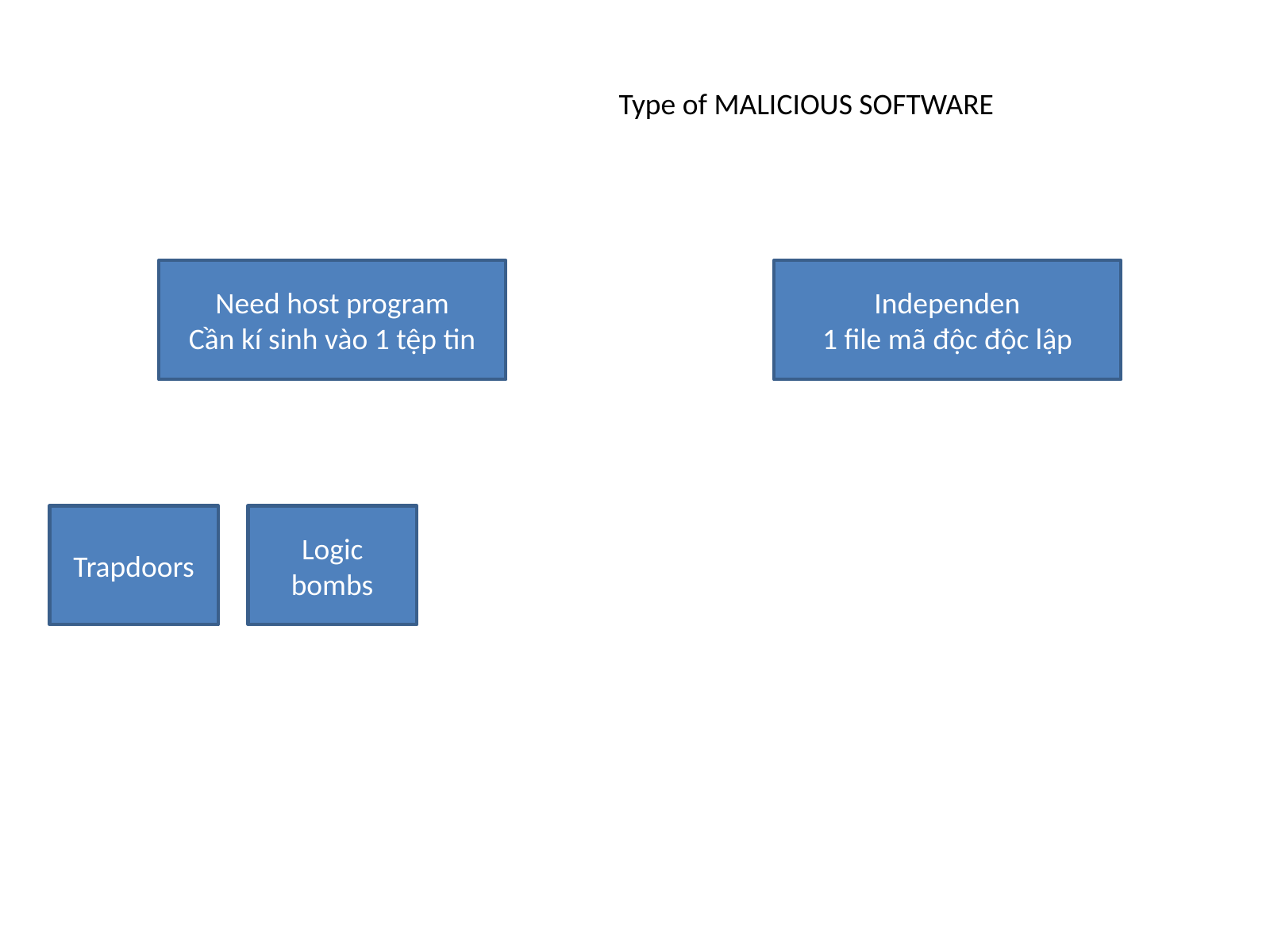

Type of MALICIOUS SOFTWARE
Need host program
Cần kí sinh vào 1 tệp tin
Independen
1 file mã độc độc lập
Trapdoors
Logic bombs